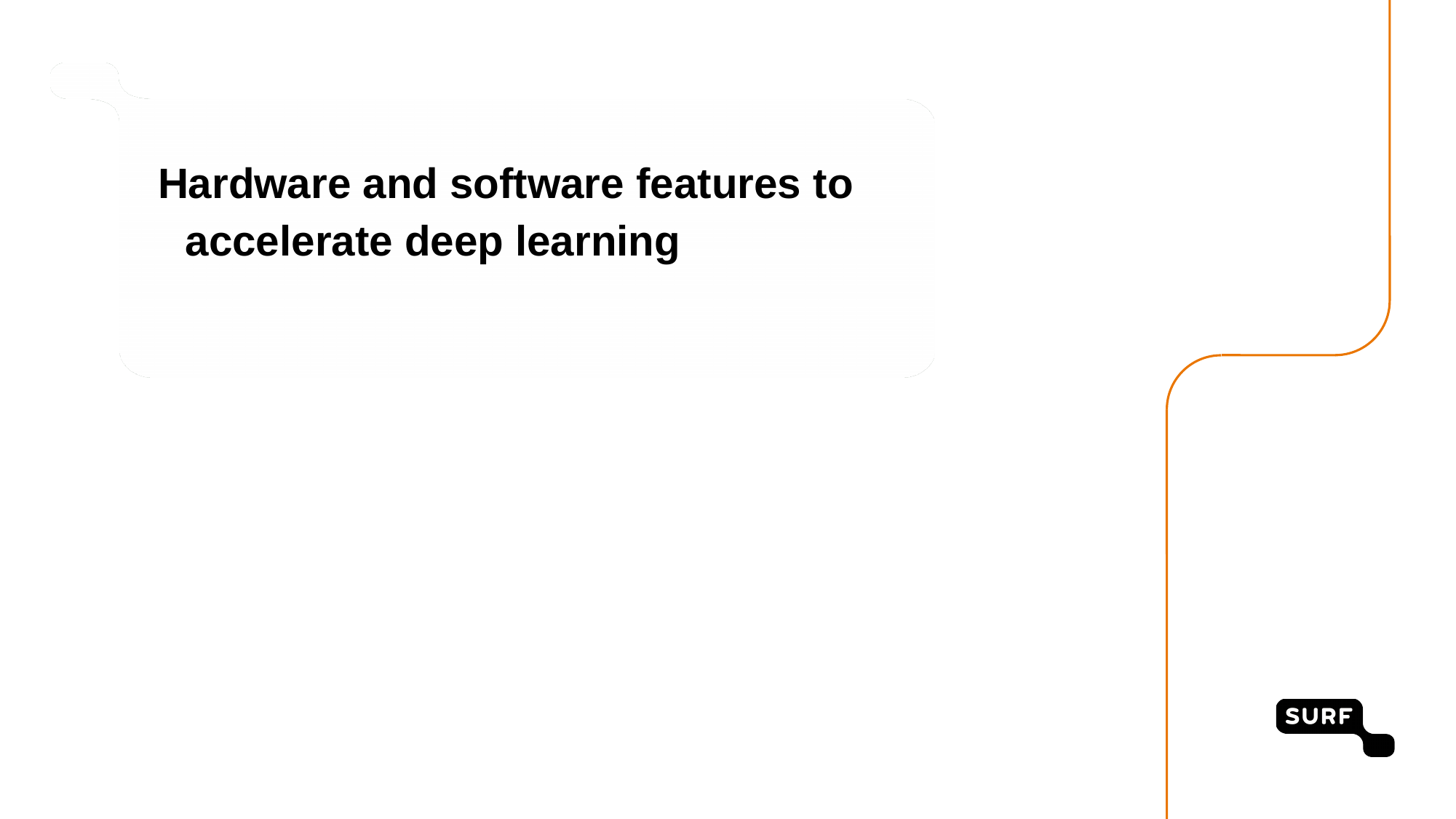

# Hardware and software features to accelerate deep learning